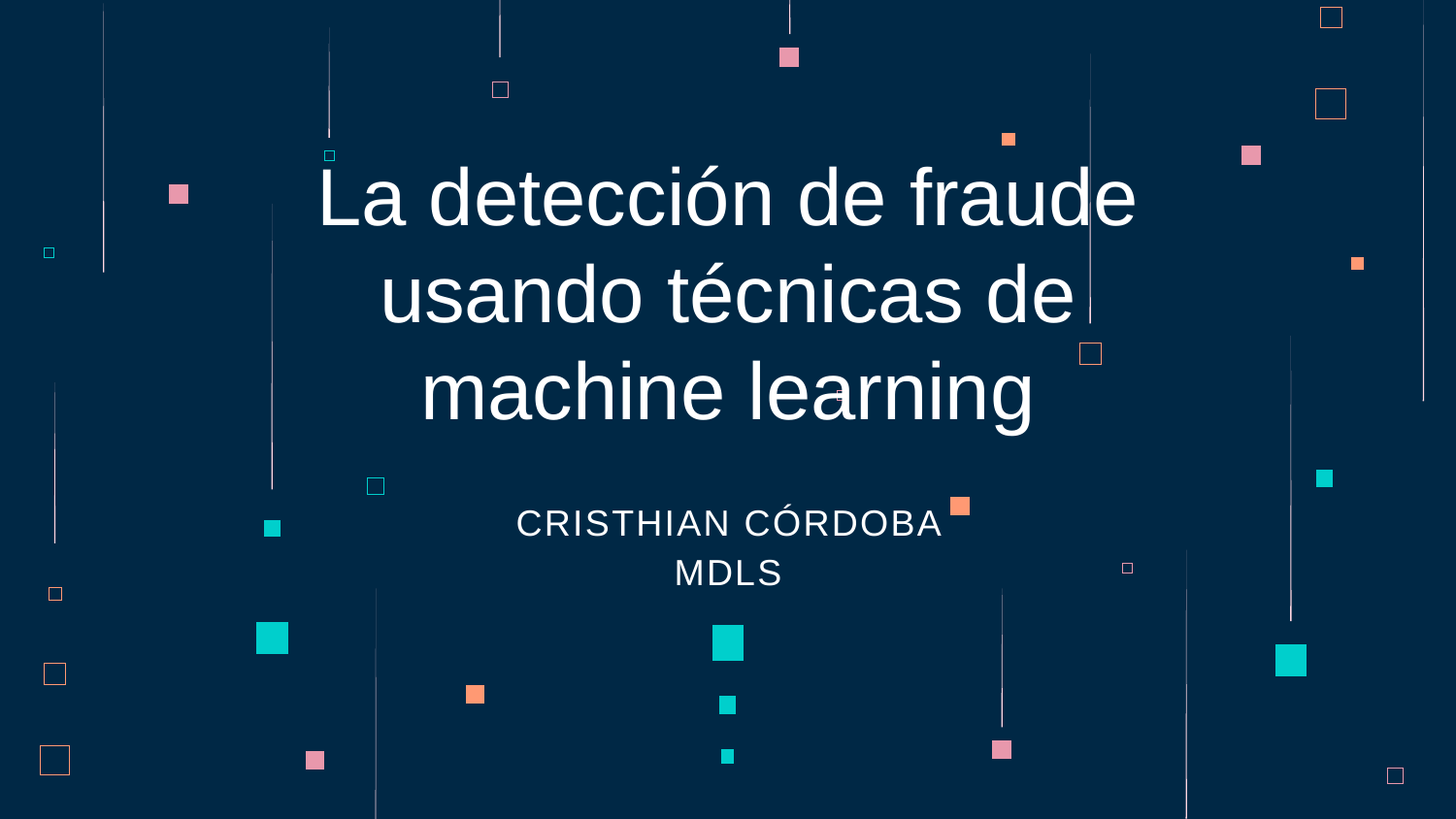

# La detección de fraude usando técnicas de machine learning

CRISTHIAN CÓRDOBA

MDLS